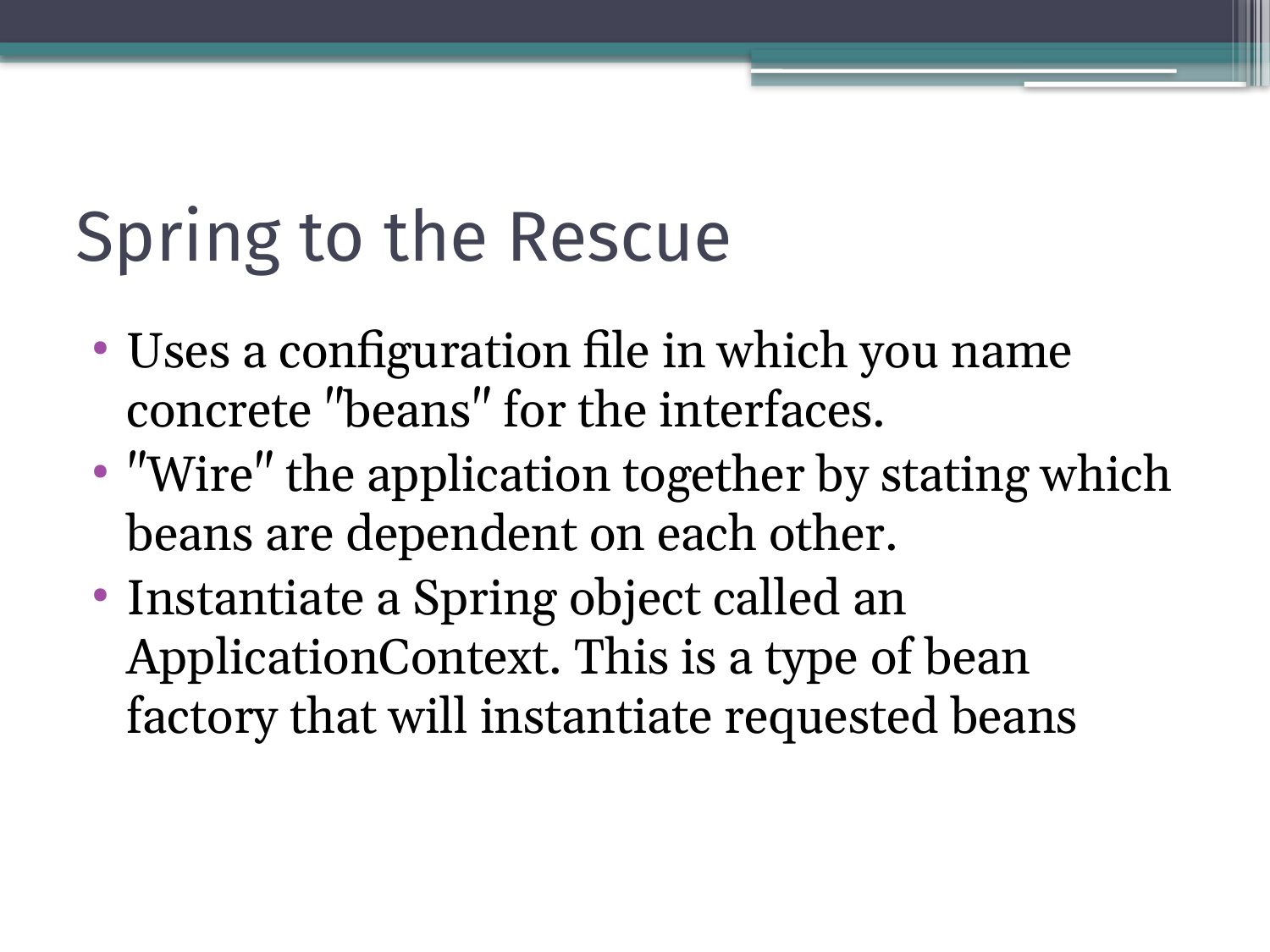

# Spring to the Rescue
Uses a configuration file in which you name concrete "beans" for the interfaces.
"Wire" the application together by stating which beans are dependent on each other.
Instantiate a Spring object called an ApplicationContext. This is a type of bean factory that will instantiate requested beans